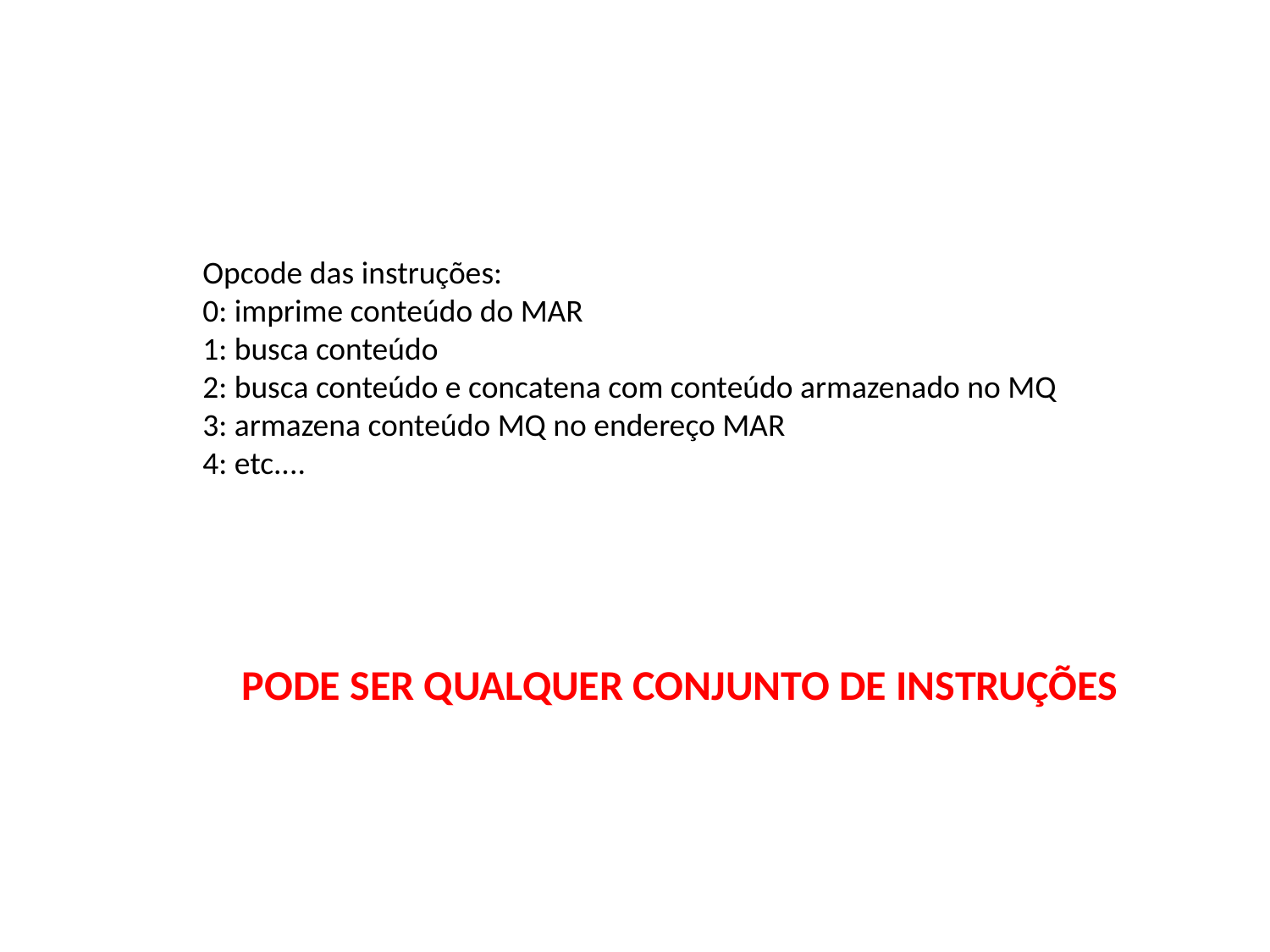

Opcode das instruções:
0: imprime conteúdo do MAR
1: busca conteúdo
2: busca conteúdo e concatena com conteúdo armazenado no MQ
3: armazena conteúdo MQ no endereço MAR
4: etc....
PODE SER QUALQUER CONJUNTO DE INSTRUÇÕES